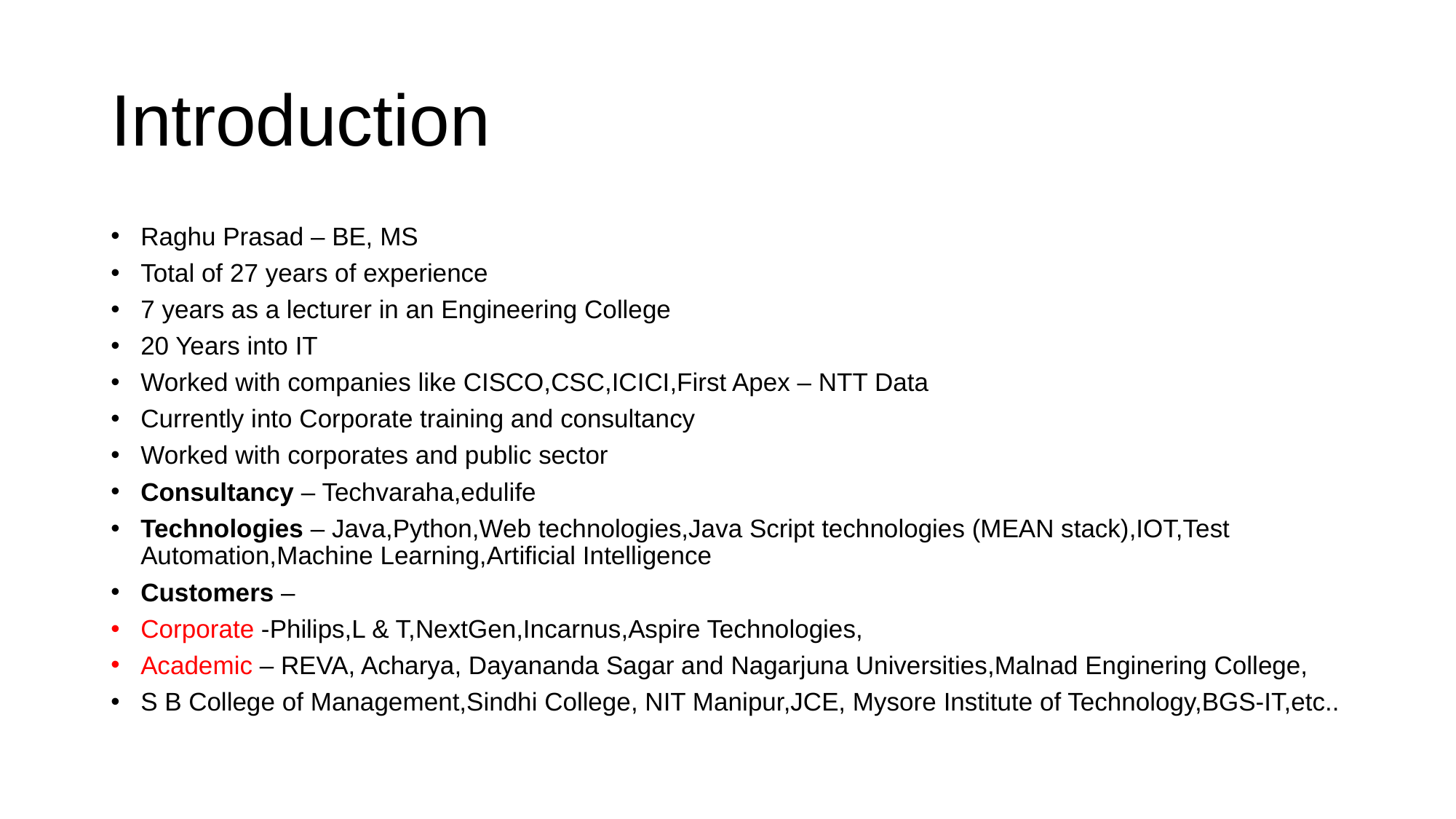

# Introduction
Raghu Prasad – BE, MS
Total of 27 years of experience
7 years as a lecturer in an Engineering College
20 Years into IT
Worked with companies like CISCO,CSC,ICICI,First Apex – NTT Data
Currently into Corporate training and consultancy
Worked with corporates and public sector
Consultancy – Techvaraha,edulife
Technologies – Java,Python,Web technologies,Java Script technologies (MEAN stack),IOT,Test Automation,Machine Learning,Artificial Intelligence
Customers –
Corporate -Philips,L & T,NextGen,Incarnus,Aspire Technologies,
Academic – REVA, Acharya, Dayananda Sagar and Nagarjuna Universities,Malnad Enginering College,
S B College of Management,Sindhi College, NIT Manipur,JCE, Mysore Institute of Technology,BGS-IT,etc..